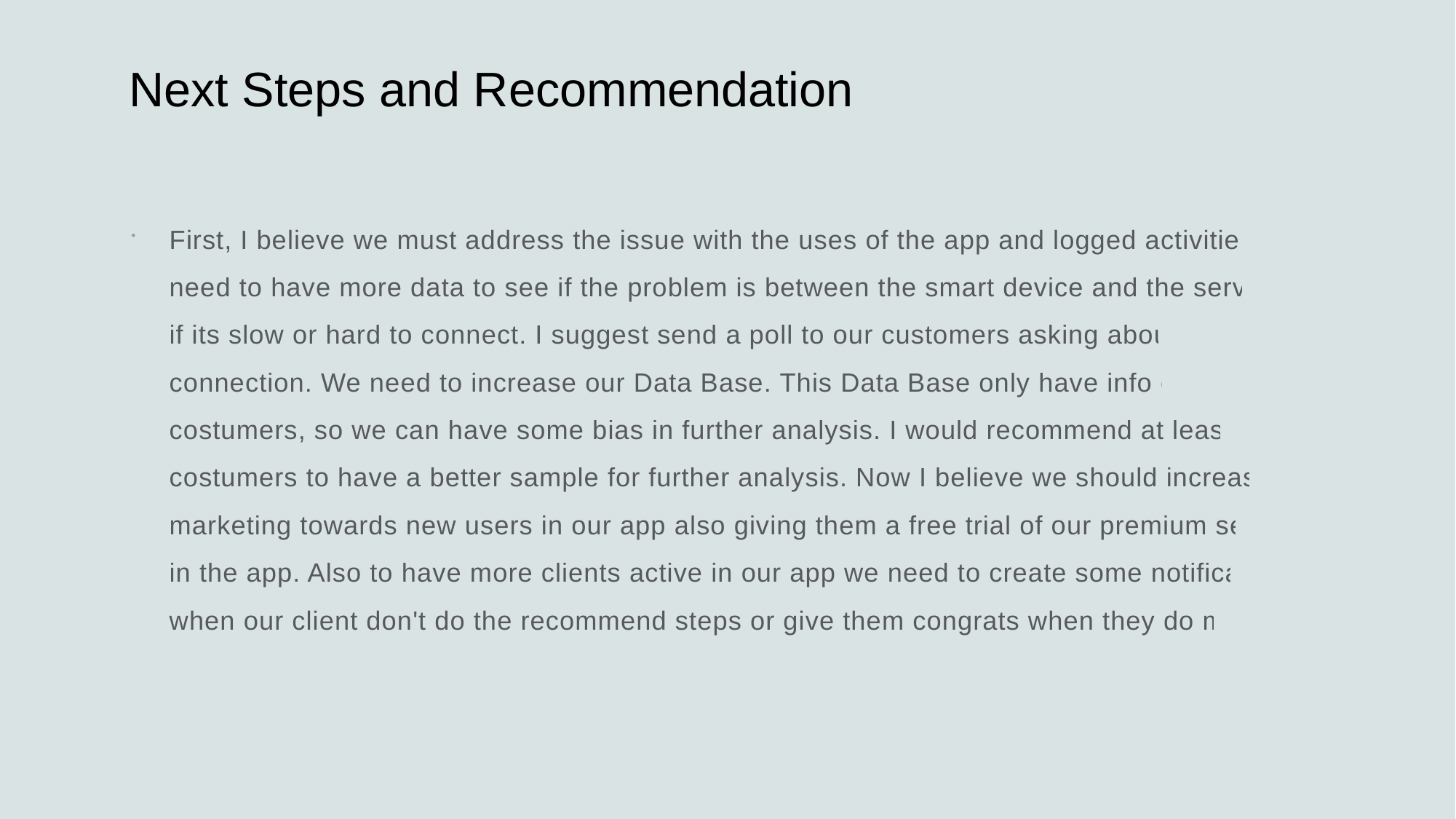

# Next Steps and Recommendation
First, I believe we must address the issue with the uses of the app and logged activities. We need to have more data to see if the problem is between the smart device and the server, or if its slow or hard to connect. I suggest send a poll to our customers asking about the connection. We need to increase our Data Base. This Data Base only have info or 30 costumers, so we can have some bias in further analysis. I would recommend at least 100 costumers to have a better sample for further analysis. Now I believe we should increase the marketing towards new users in our app also giving them a free trial of our premium service in the app. Also to have more clients active in our app we need to create some notifications when our client don't do the recommend steps or give them congrats when they do more..